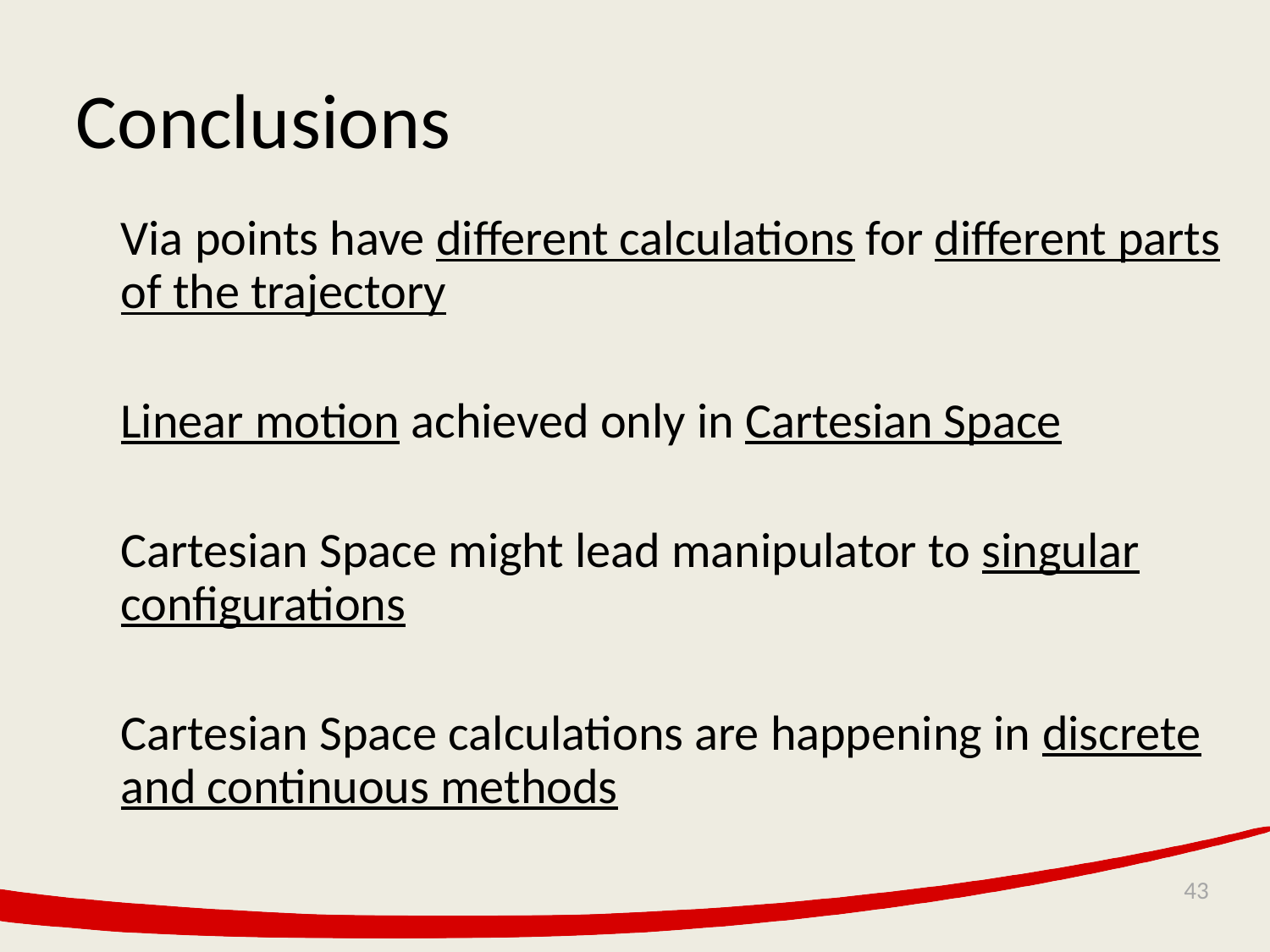

Conclusions
Via points have different calculations for different parts of the trajectory

Linear motion achieved only in Cartesian Space

Cartesian Space might lead manipulator to singular configurations

Cartesian Space calculations are happening in discrete and continuous methods